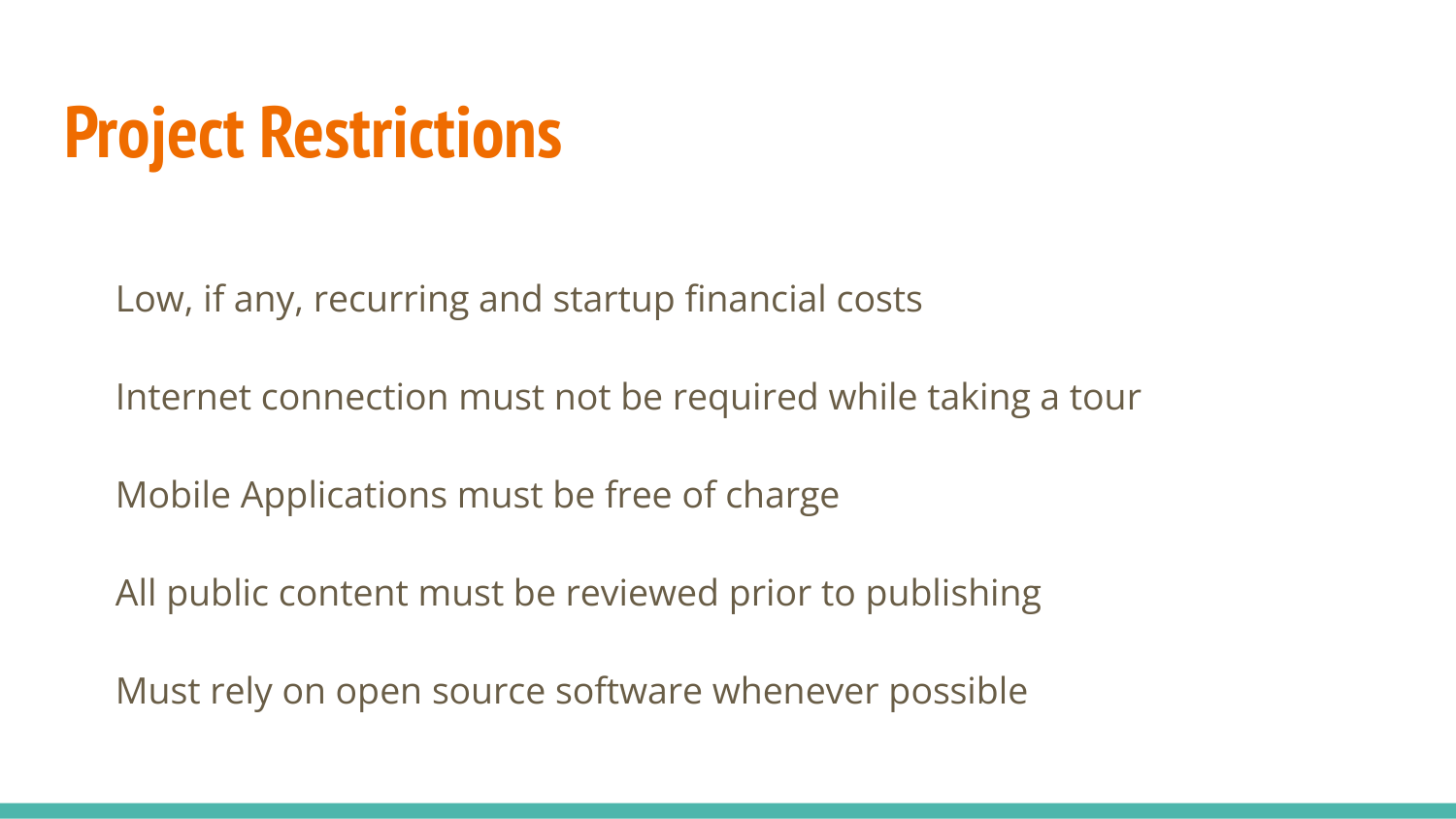

# Project Restrictions

Low, if any, recurring and startup financial costs
Internet connection must not be required while taking a tour
Mobile Applications must be free of charge
All public content must be reviewed prior to publishing
Must rely on open source software whenever possible